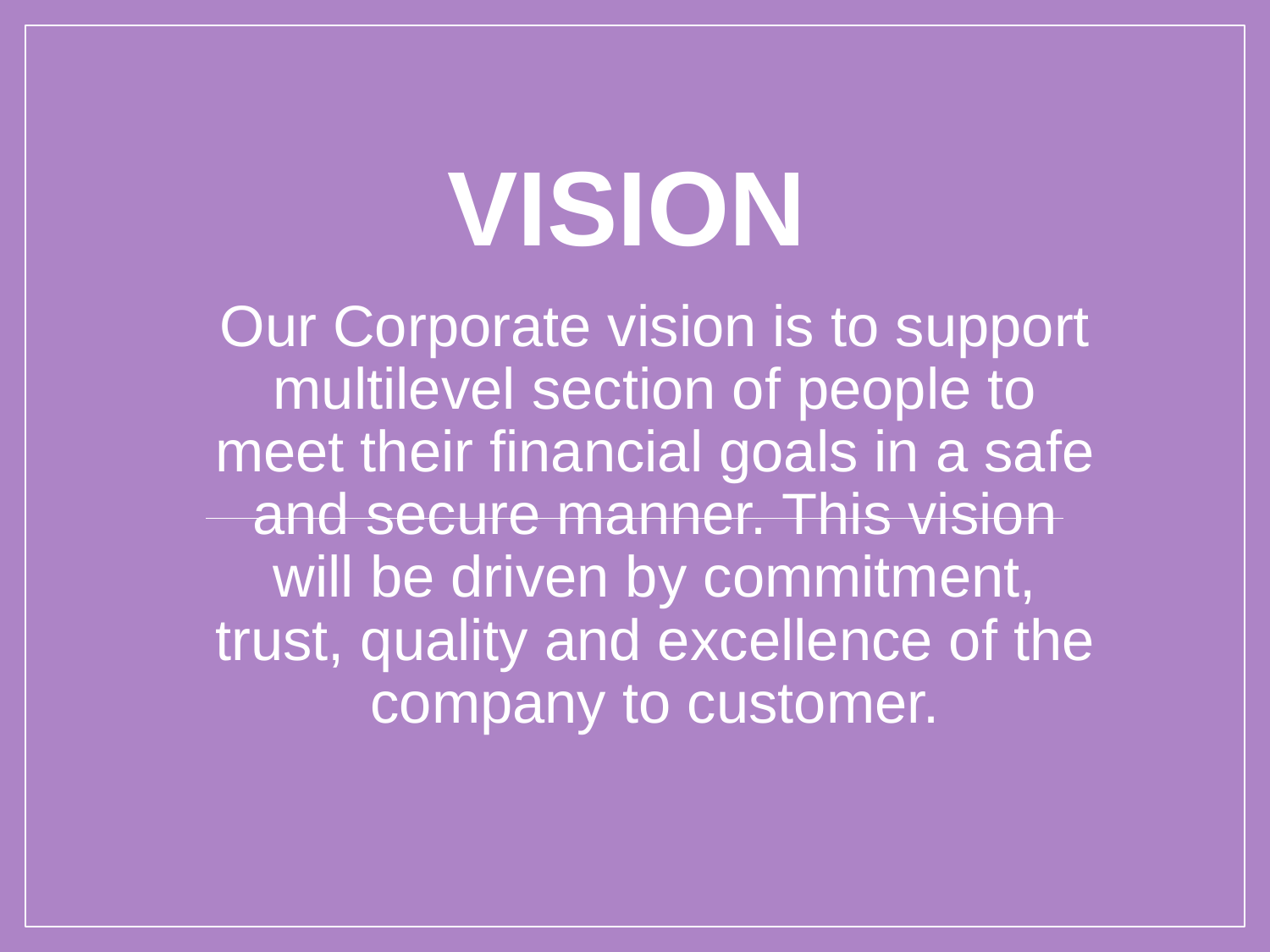

# vISION
Our Corporate vision is to support multilevel section of people to meet their financial goals in a safe and secure manner. This vision will be driven by commitment, trust, quality and excellence of the company to customer.